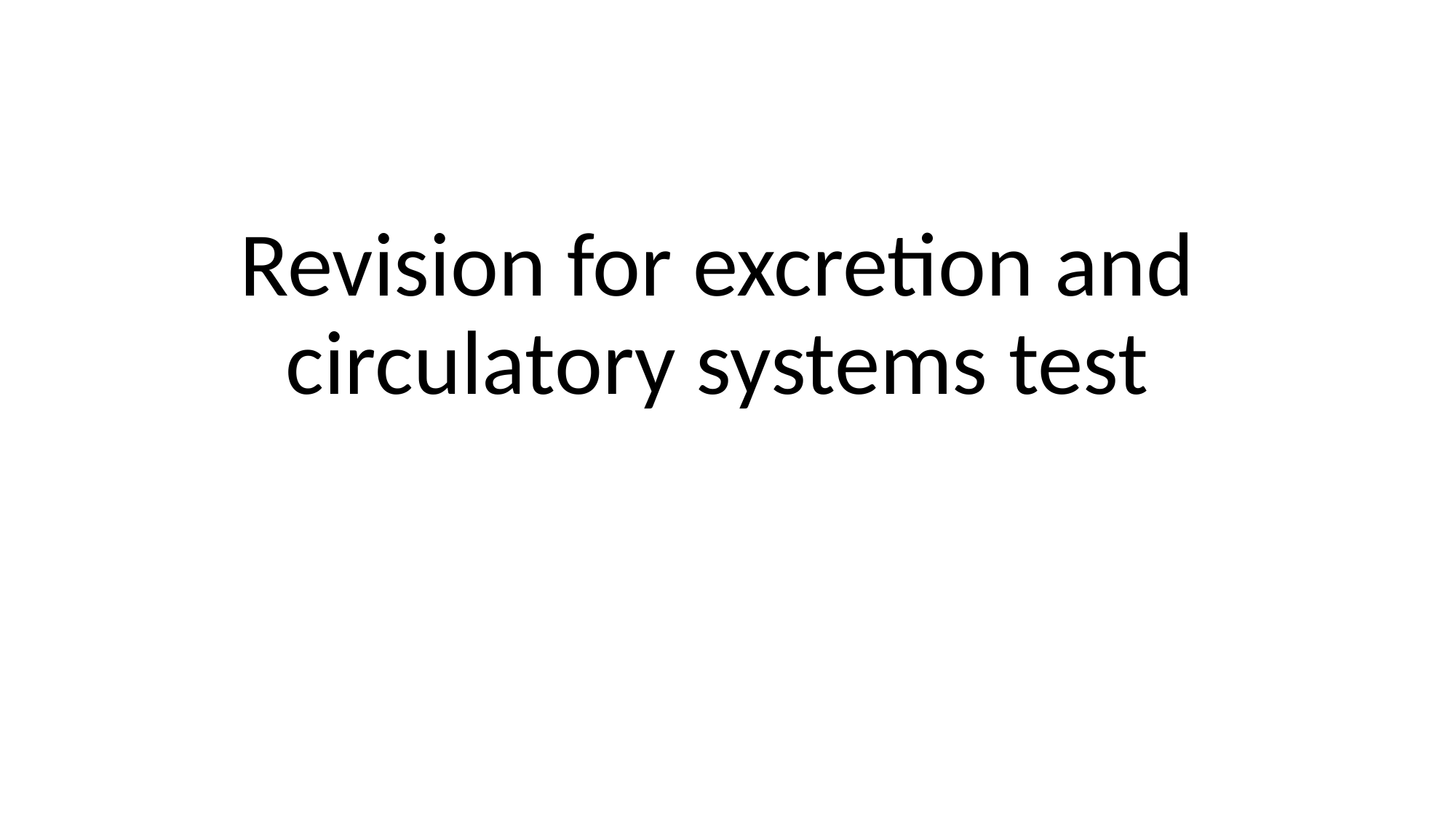

# Revision for excretion and  circulatory systems test